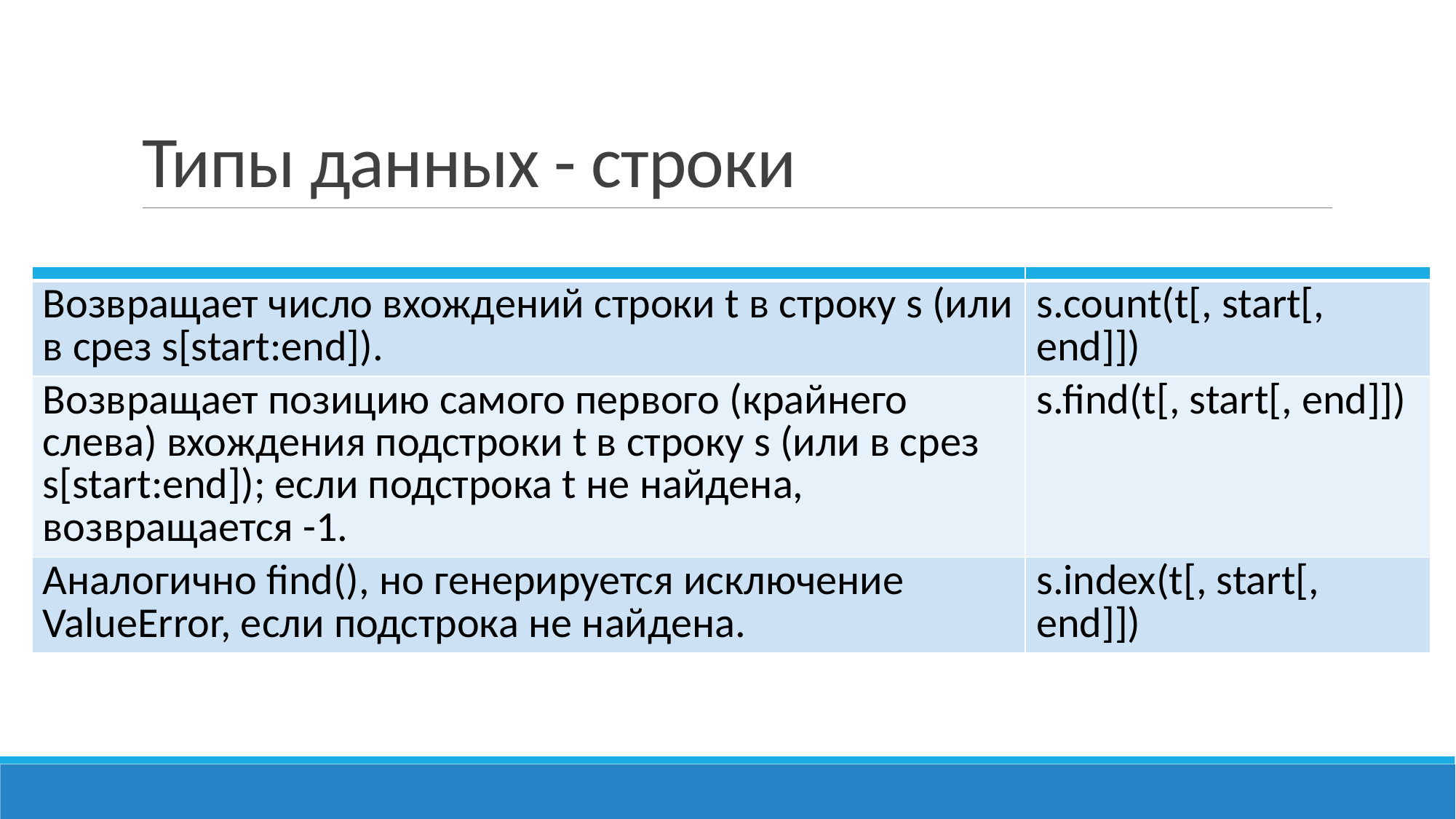

# Типы данных - строки
|  |  |
| --- | --- |
| Возвращает число вхождений строки t в строку s (или в срез s[start:end]). | s.count(t[, start[, end]]) |
| Возвращает позицию самого первого (крайнего слева) вхождения подстроки t в строку s (или в срез s[start:end]); если подстрока t не найдена, возвращается -1. | s.find(t[, start[, end]]) |
| Аналогично find(), но генерируется исключение ValueError, если подстрока не найдена. | s.index(t[, start[, end]]) |